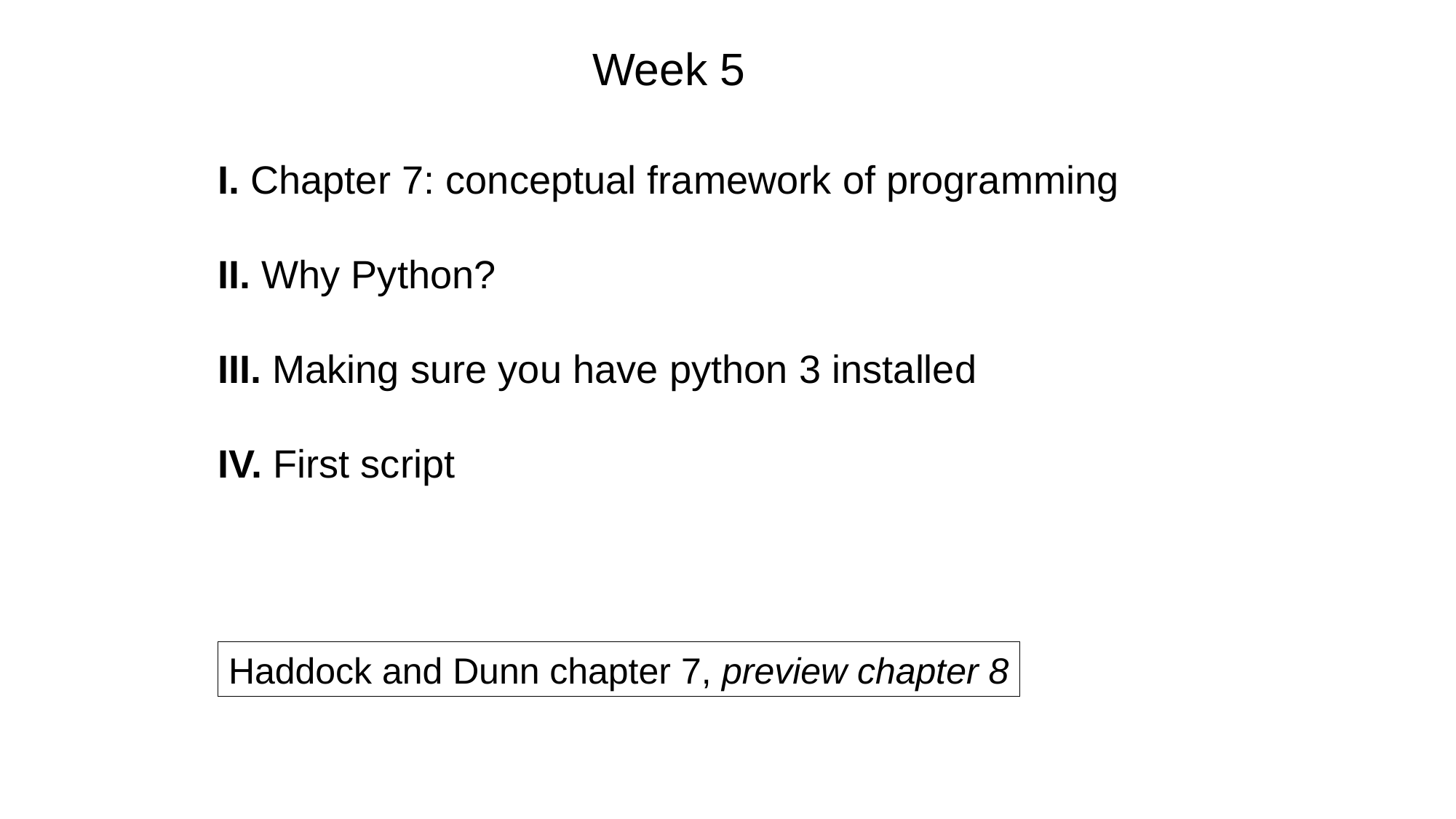

Week 5
I. Chapter 7: conceptual framework of programming

II. Why Python?

III. Making sure you have python 3 installed

IV. First script
Haddock and Dunn chapter 7, preview chapter 8